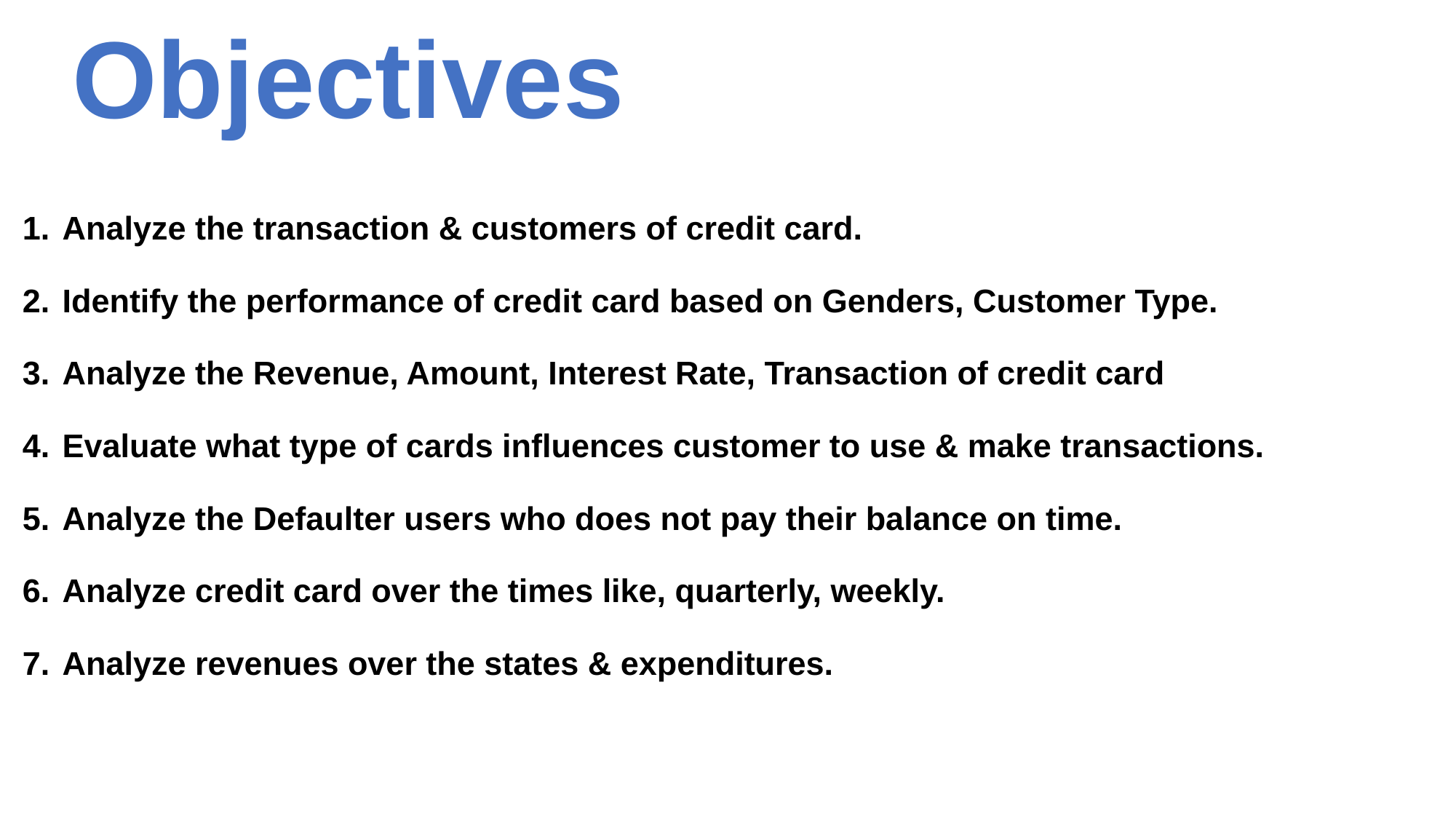

# Objectives
Analyze the transaction & customers of credit card.
Identify the performance of credit card based on Genders, Customer Type.
Analyze the Revenue, Amount, Interest Rate, Transaction of credit card
Evaluate what type of cards influences customer to use & make transactions.
Analyze the Defaulter users who does not pay their balance on time.
Analyze credit card over the times like, quarterly, weekly.
Analyze revenues over the states & expenditures.